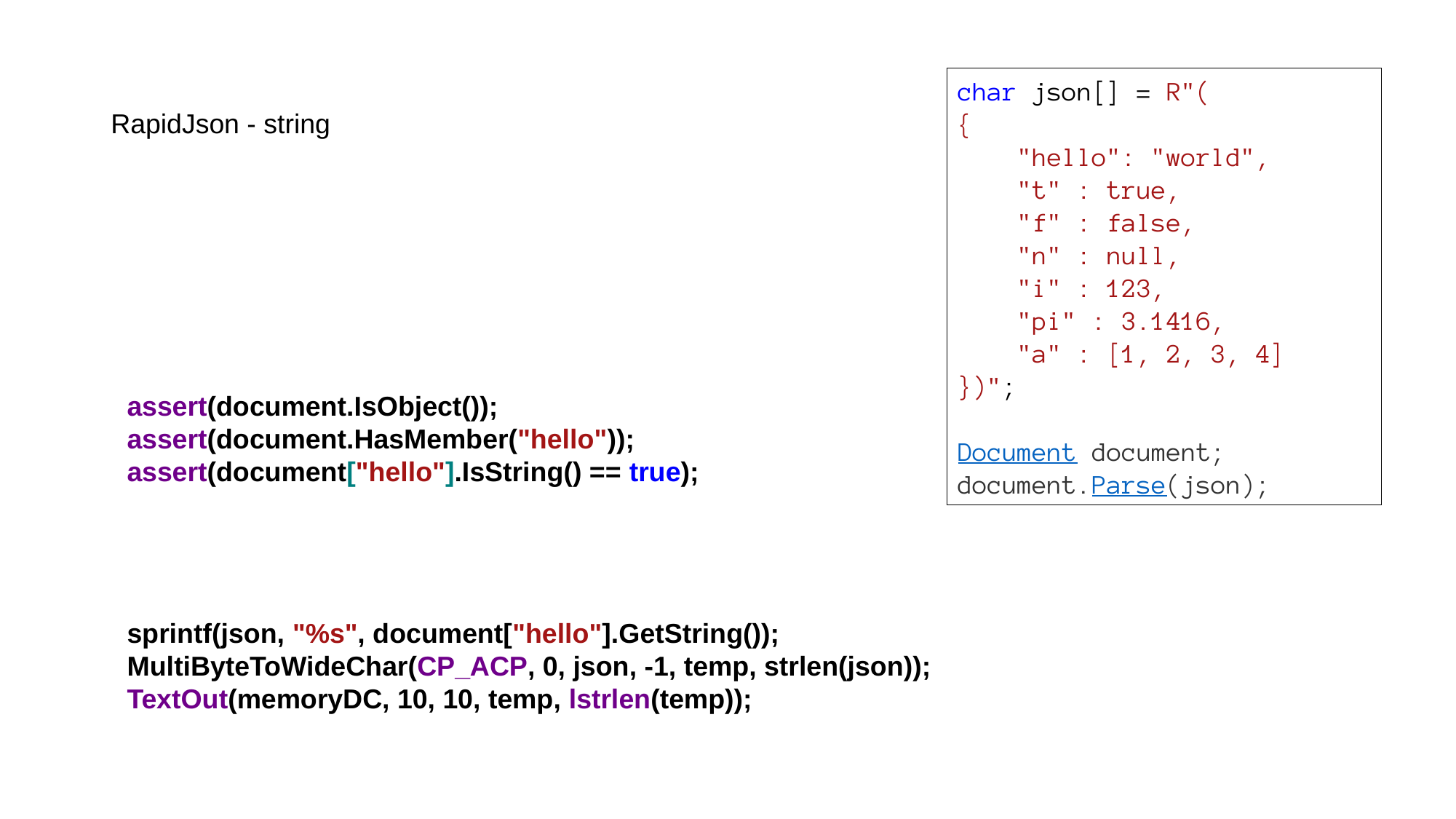

# RapidJson - string
char json[] = R"(
{
    "hello": "world",
    "t" : true,
    "f" : false,
    "n" : null,
    "i" : 123,
    "pi" : 3.1416,
    "a" : [1, 2, 3, 4]
})";

Document document;
document.Parse(json);

assert(document.IsObject());
assert(document.HasMember("hello"));
assert(document["hello"].IsString() == true);
sprintf(json, "%s", document["hello"].GetString());
MultiByteToWideChar(CP_ACP, 0, json, -1, temp, strlen(json));
TextOut(memoryDC, 10, 10, temp, lstrlen(temp));